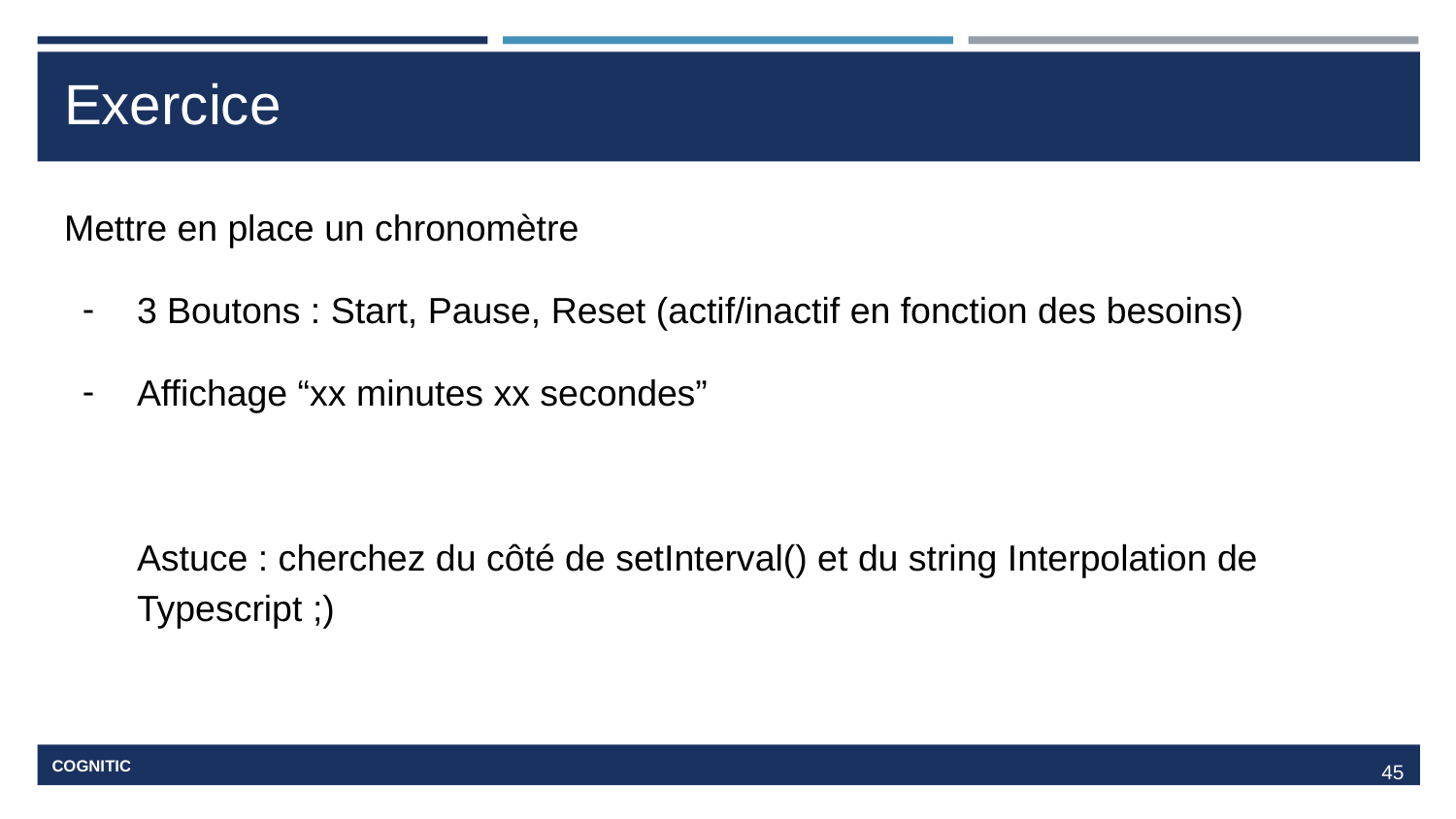

# Exercice
Mettre en place un chronomètre
3 Boutons : Start, Pause, Reset (actif/inactif en fonction des besoins)
Affichage “xx minutes xx secondes”

Astuce : cherchez du côté de setInterval() et du string Interpolation de Typescript ;)
45